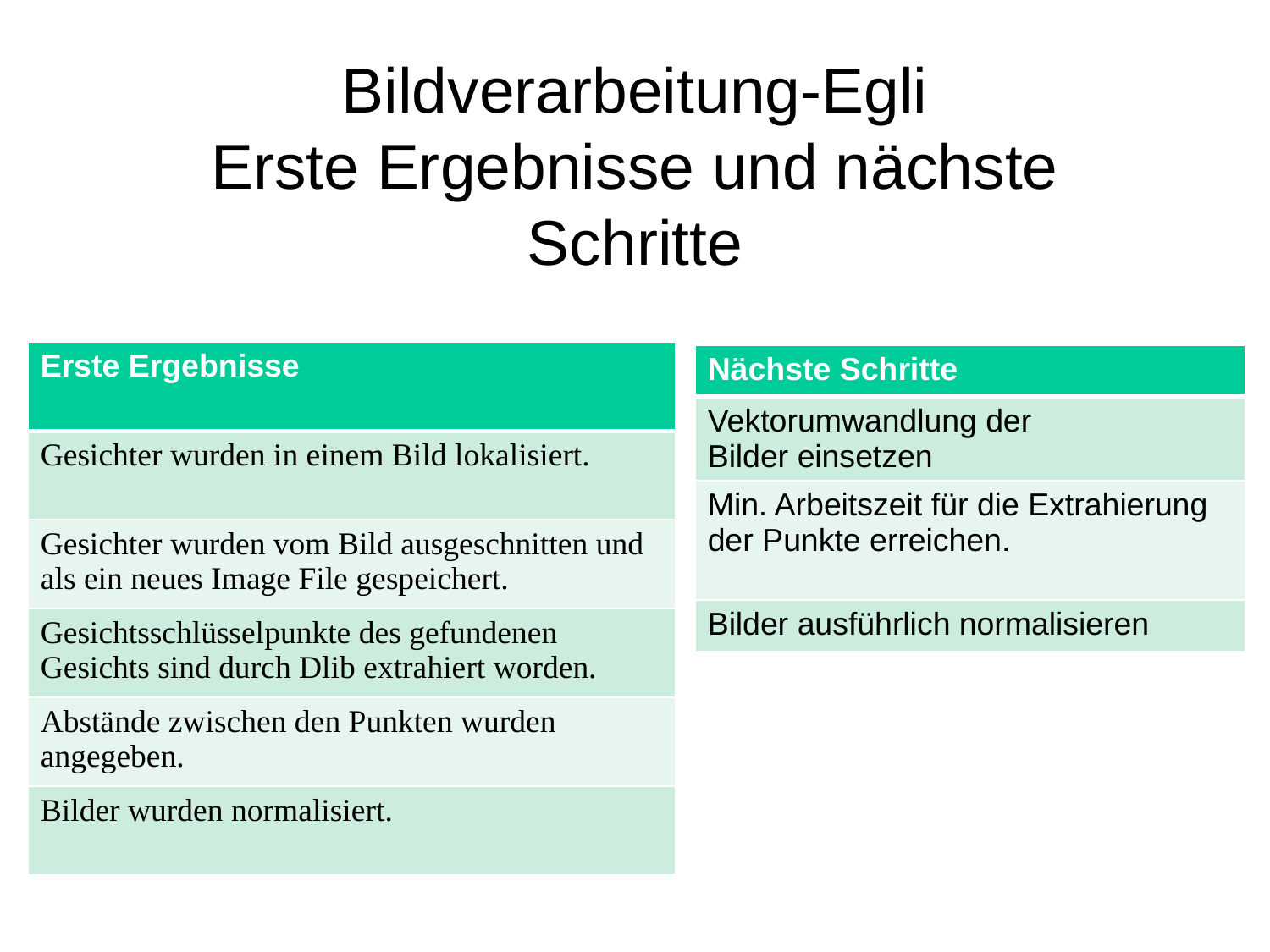

# Bildverarbeitung-Egli Erste Ergebnisse und nächste Schritte
| Erste Ergebnisse |
| --- |
| Gesichter wurden in einem Bild lokalisiert. |
| Gesichter wurden vom Bild ausgeschnitten und als ein neues Image File gespeichert. |
| Gesichtsschlüsselpunkte des gefundenen Gesichts sind durch Dlib extrahiert worden. |
| Abstände zwischen den Punkten wurden angegeben. |
| Bilder wurden normalisiert. |
| Nächste Schritte |
| --- |
| Vektorumwandlung der Bilder einsetzen |
| Min. Arbeitszeit für die Extrahierung der Punkte erreichen. |
| Bilder ausführlich normalisieren |